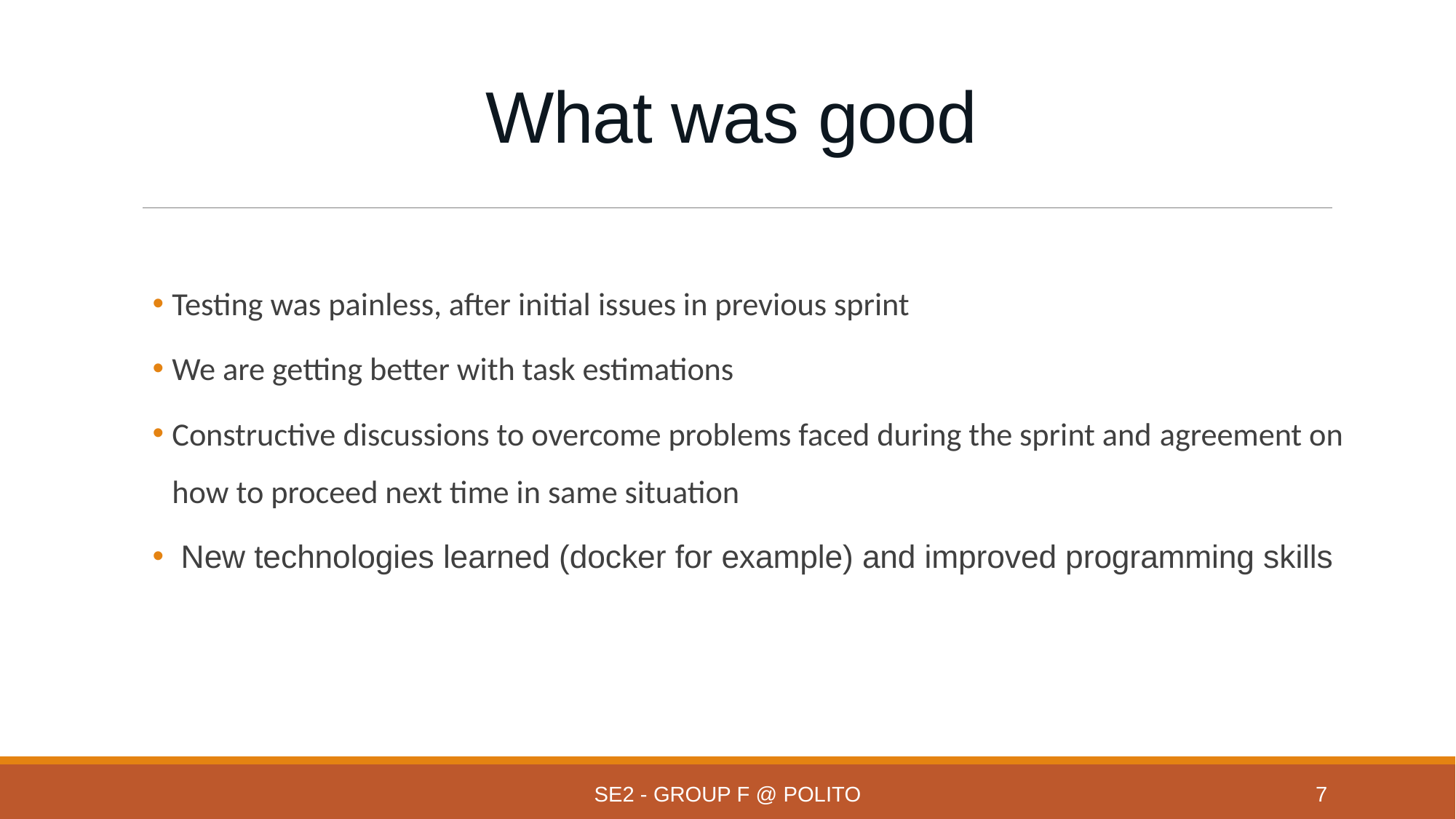

# What was good
Testing was painless, after initial issues in previous sprint
We are getting better with task estimations
Constructive discussions to overcome problems faced during the sprint and agreement on how to proceed next time in same situation
 New technologies learned (docker for example) and improved programming skills
SE2 - Group F @ PoliTo
7